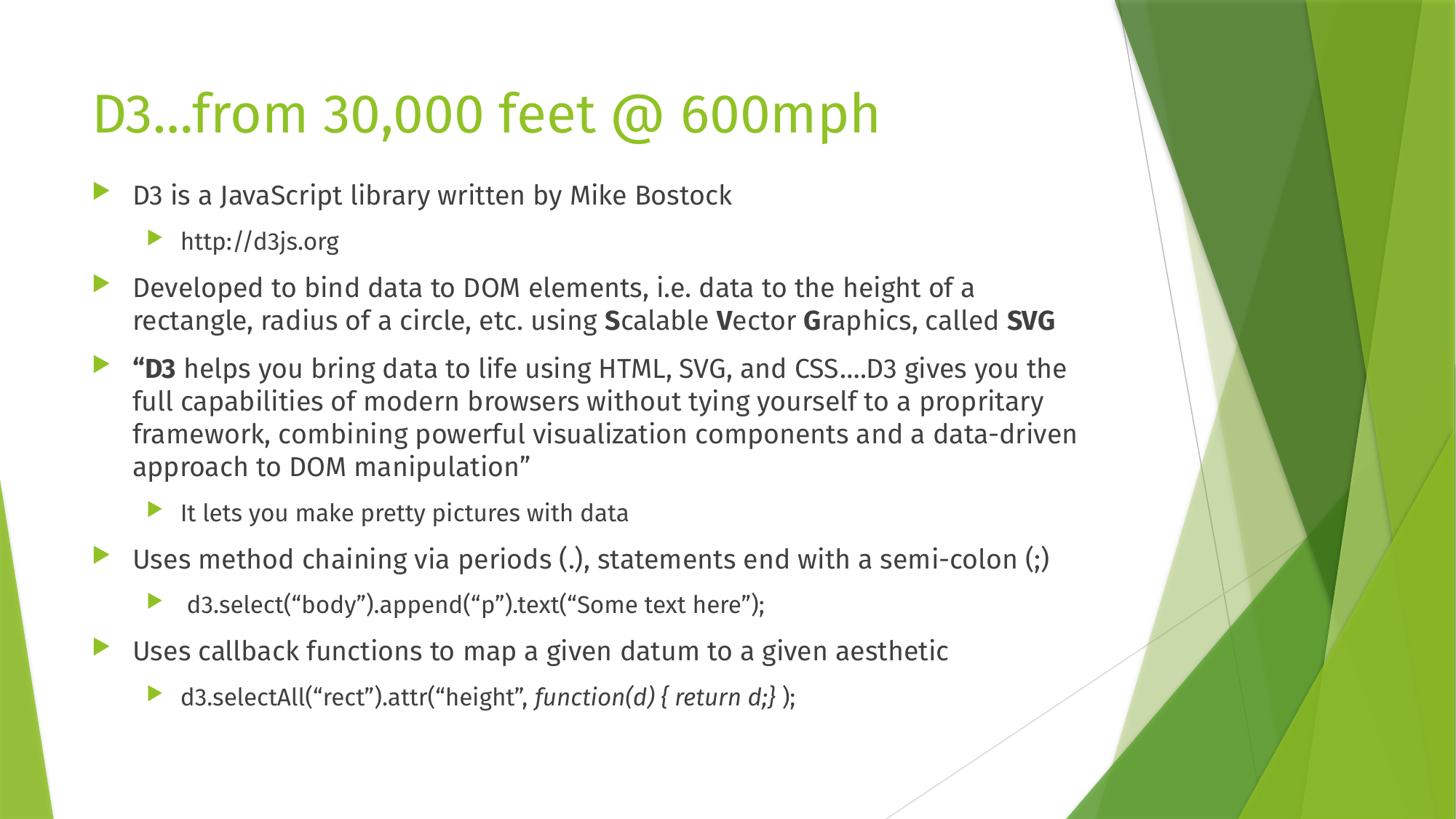

# D3…from 30,000 feet @ 600mph
D3 is a JavaScript library written by Mike Bostock
http://d3js.org
Developed to bind data to DOM elements, i.e. data to the height of a rectangle, radius of a circle, etc. using Scalable Vector Graphics, called SVG
“D3 helps you bring data to life using HTML, SVG, and CSS….D3 gives you the full capabilities of modern browsers without tying yourself to a propritary framework, combining powerful visualization components and a data-driven approach to DOM manipulation”
It lets you make pretty pictures with data
Uses method chaining via periods (.), statements end with a semi-colon (;)
 d3.select(“body”).append(“p”).text(“Some text here”);
Uses callback functions to map a given datum to a given aesthetic
d3.selectAll(“rect”).attr(“height”, function(d) { return d;} );